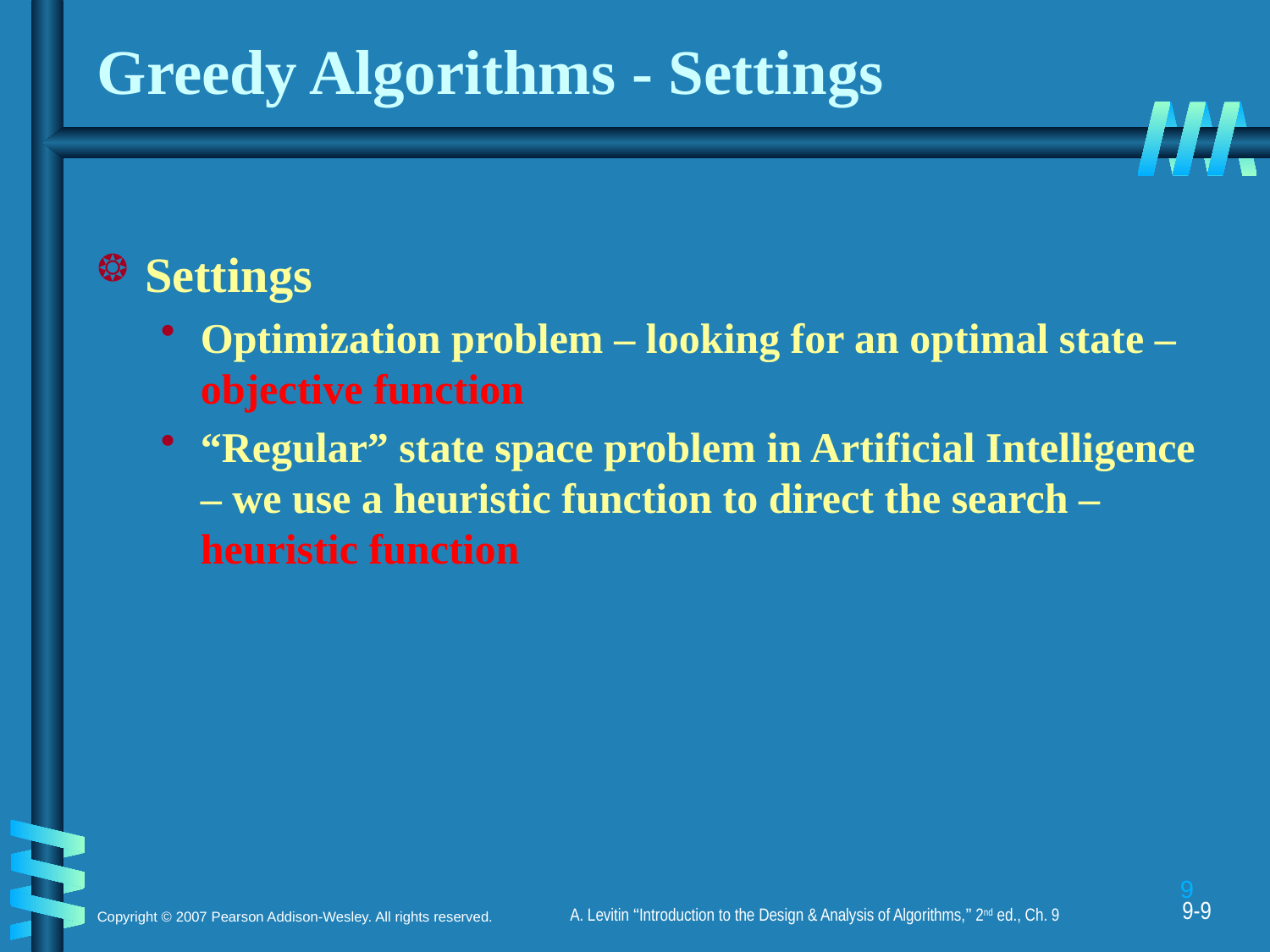

Greedy Algorithms - Settings

Settings
Optimization problem – looking for an optimal state – objective function
“Regular” state space problem in Artificial Intelligence – we use a heuristic function to direct the search – heuristic function

9